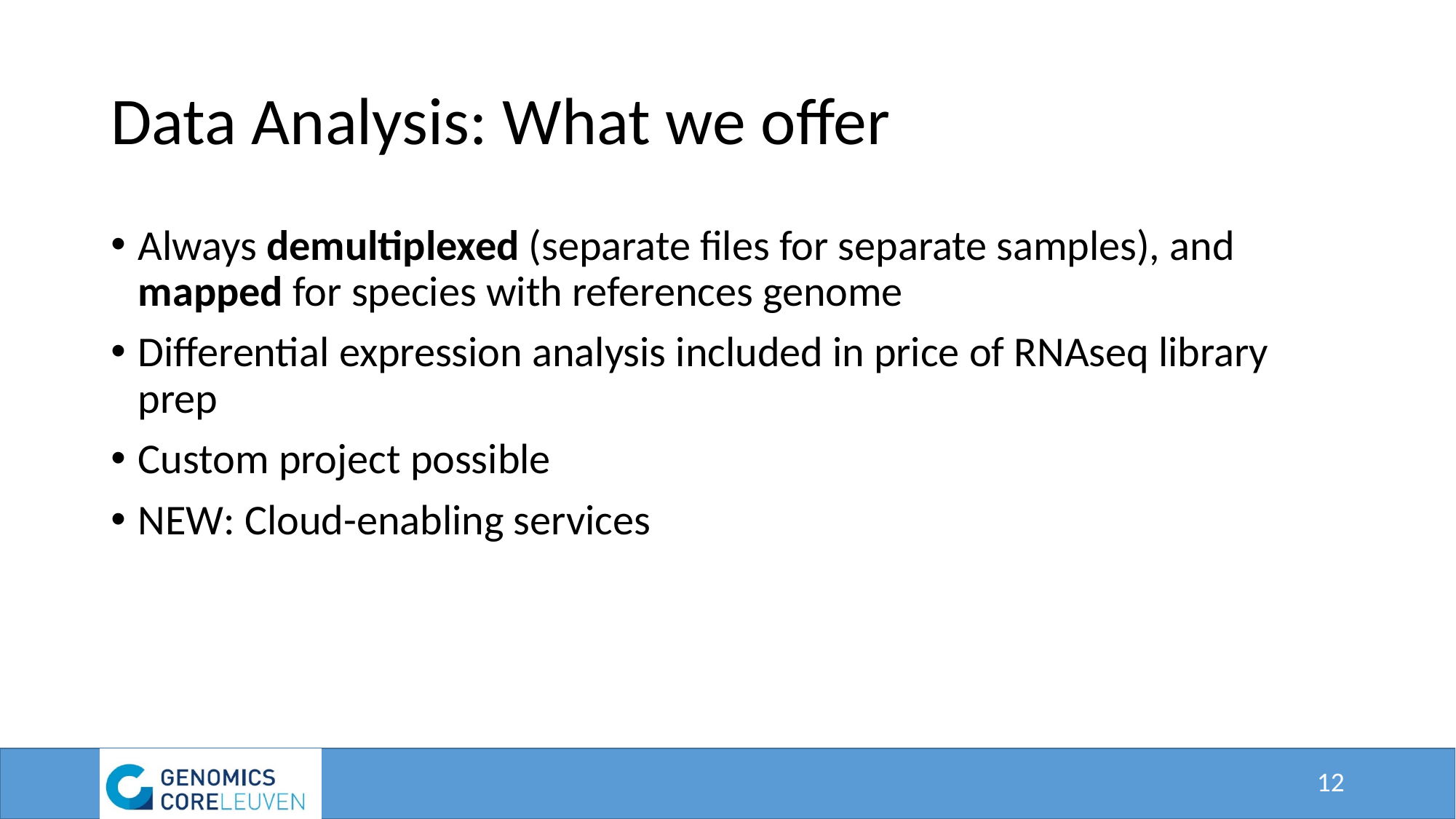

# Data Analysis: What we offer
Always demultiplexed (separate files for separate samples), and mapped for species with references genome
Differential expression analysis included in price of RNAseq library prep
Custom project possible
NEW: Cloud-enabling services

12